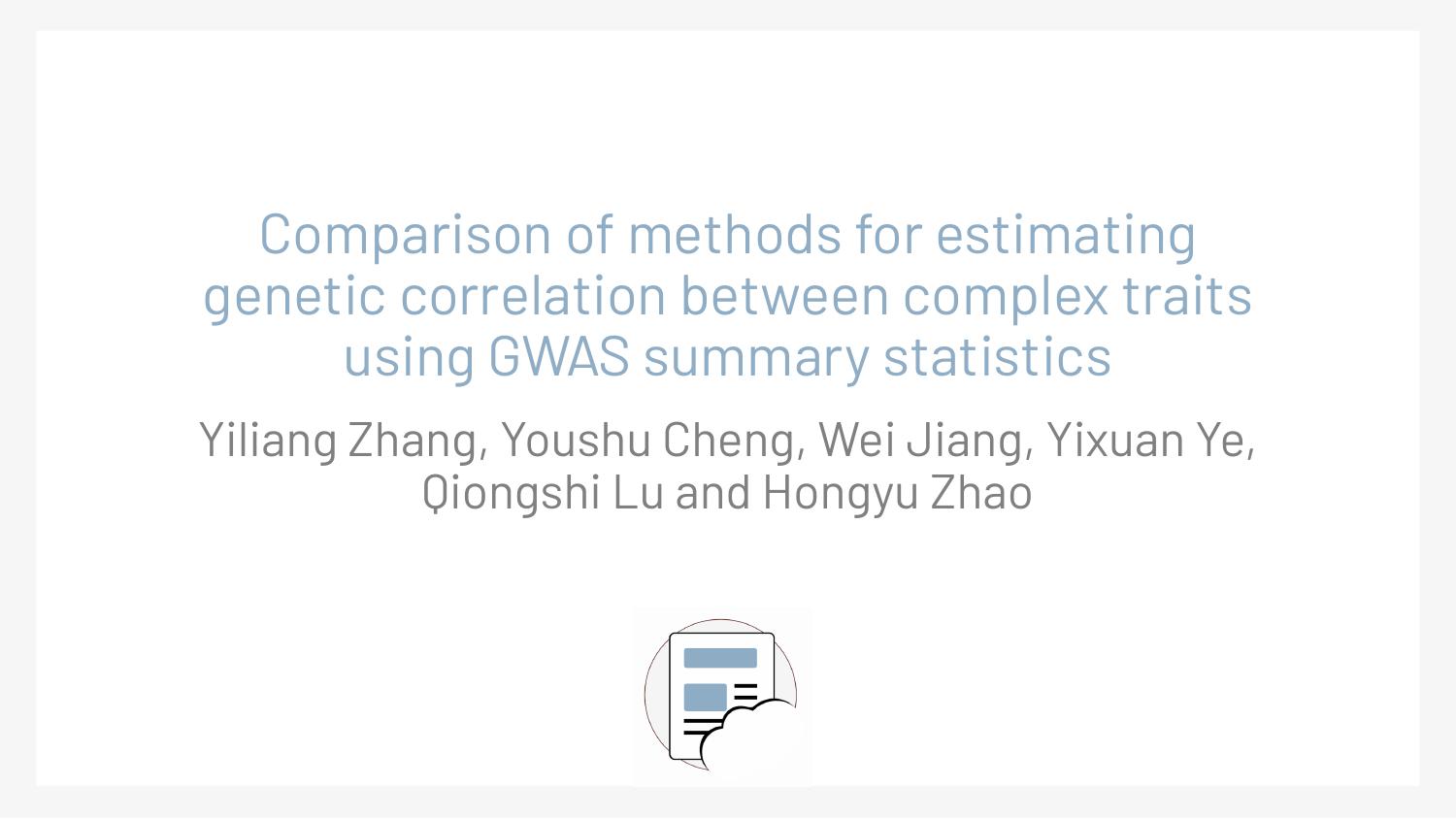

# Comparison of methods for estimating genetic correlation between complex traits using GWAS summary statistics
Yiliang Zhang, Youshu Cheng, Wei Jiang, Yixuan Ye, Qiongshi Lu and Hongyu Zhao